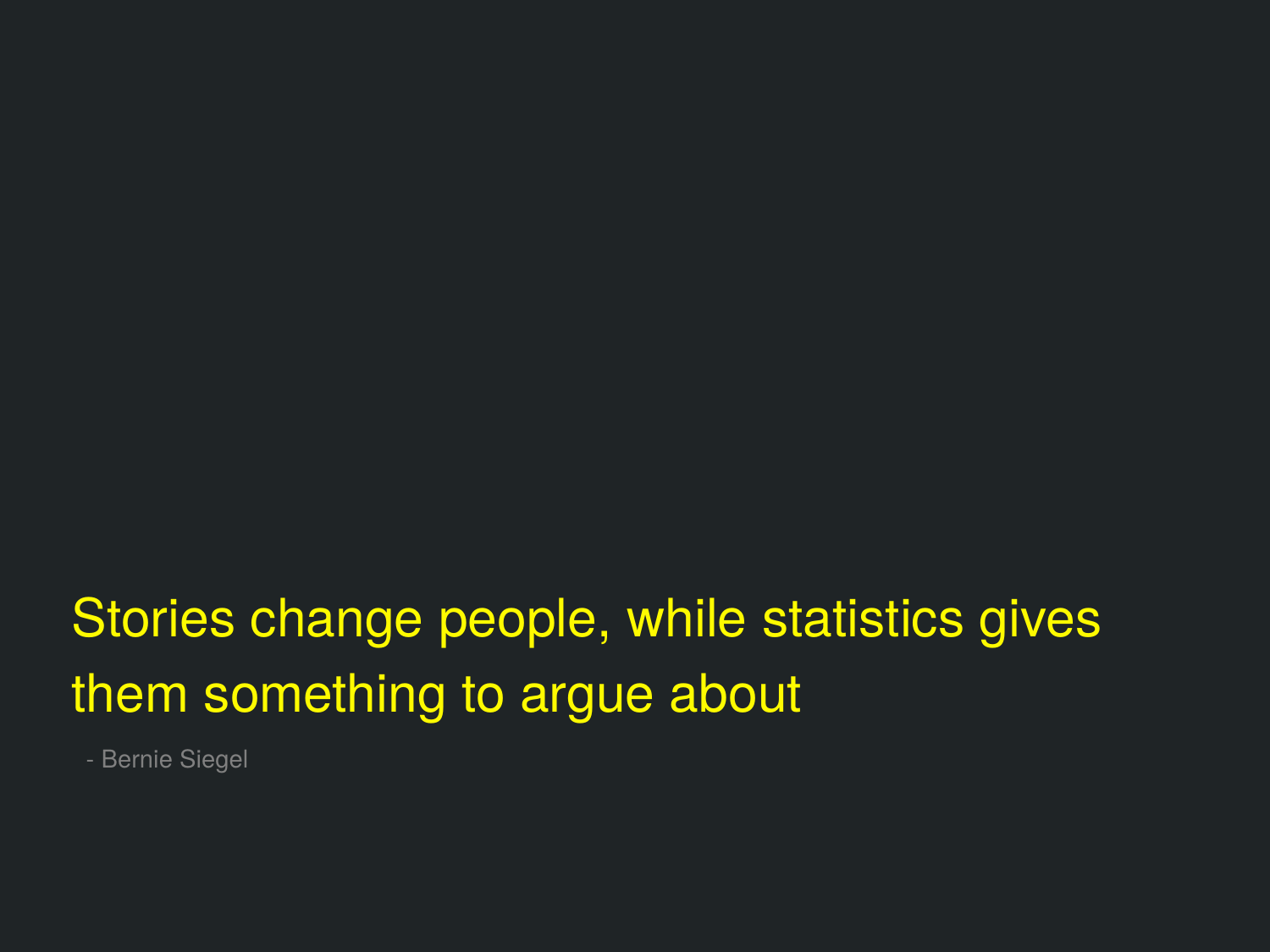

# Stories change people, while statistics gives
them something to argue about
- Bernie Siegel